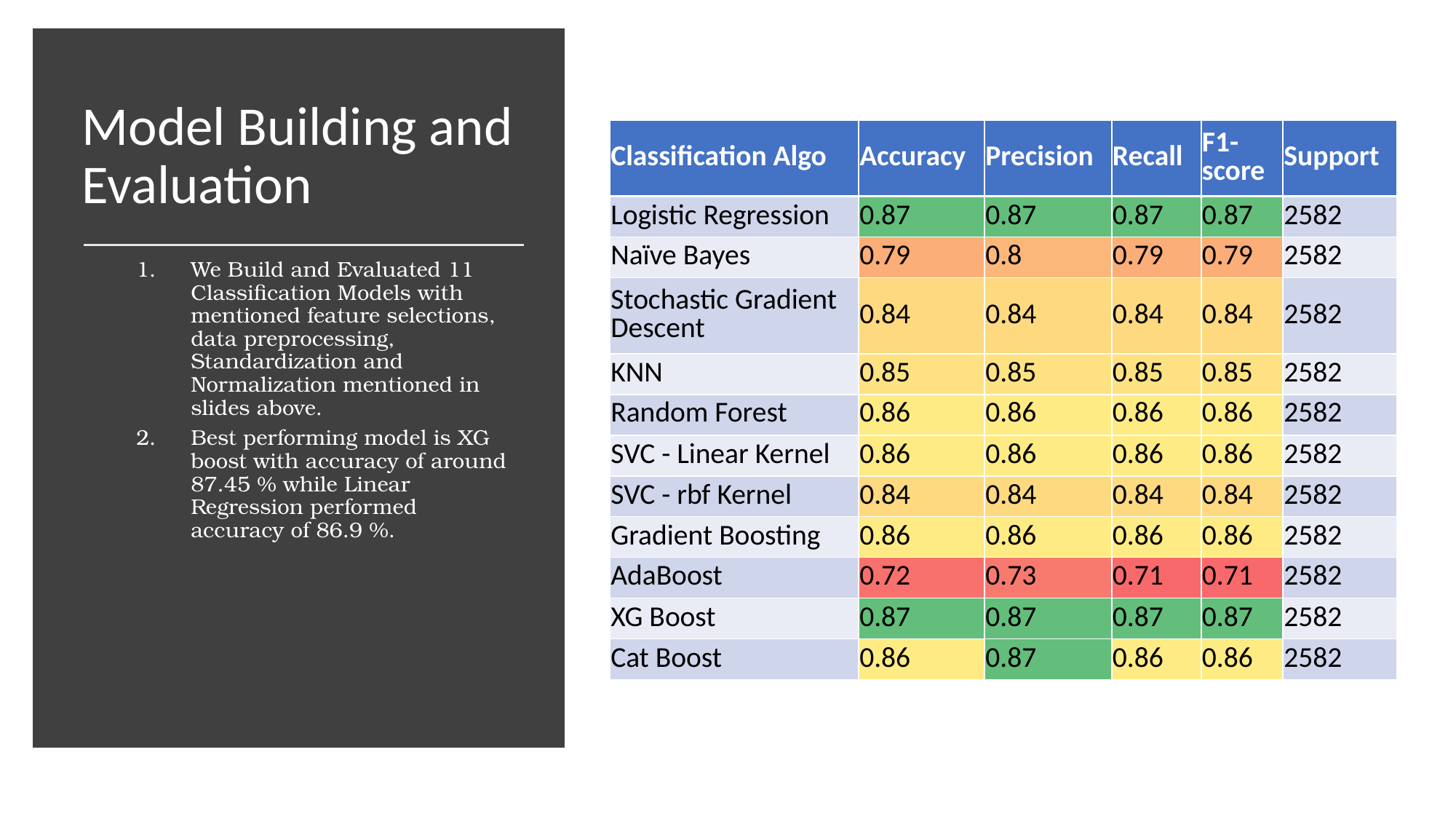

# Model Building and Evaluation
| Classification Algo | Accuracy | Precision | Recall | F1-score | Support |
| --- | --- | --- | --- | --- | --- |
| Logistic Regression | 0.87 | 0.87 | 0.87 | 0.87 | 2582 |
| Naïve Bayes | 0.79 | 0.8 | 0.79 | 0.79 | 2582 |
| Stochastic Gradient Descent | 0.84 | 0.84 | 0.84 | 0.84 | 2582 |
| KNN | 0.85 | 0.85 | 0.85 | 0.85 | 2582 |
| Random Forest | 0.86 | 0.86 | 0.86 | 0.86 | 2582 |
| SVC - Linear Kernel | 0.86 | 0.86 | 0.86 | 0.86 | 2582 |
| SVC - rbf Kernel | 0.84 | 0.84 | 0.84 | 0.84 | 2582 |
| Gradient Boosting | 0.86 | 0.86 | 0.86 | 0.86 | 2582 |
| AdaBoost | 0.72 | 0.73 | 0.71 | 0.71 | 2582 |
| XG Boost | 0.87 | 0.87 | 0.87 | 0.87 | 2582 |
| Cat Boost | 0.86 | 0.87 | 0.86 | 0.86 | 2582 |
We Build and Evaluated 11 Classification Models with mentioned feature selections, data preprocessing, Standardization and Normalization mentioned in slides above.
Best performing model is XG boost with accuracy of around 87.45 % while Linear Regression performed accuracy of 86.9 %.